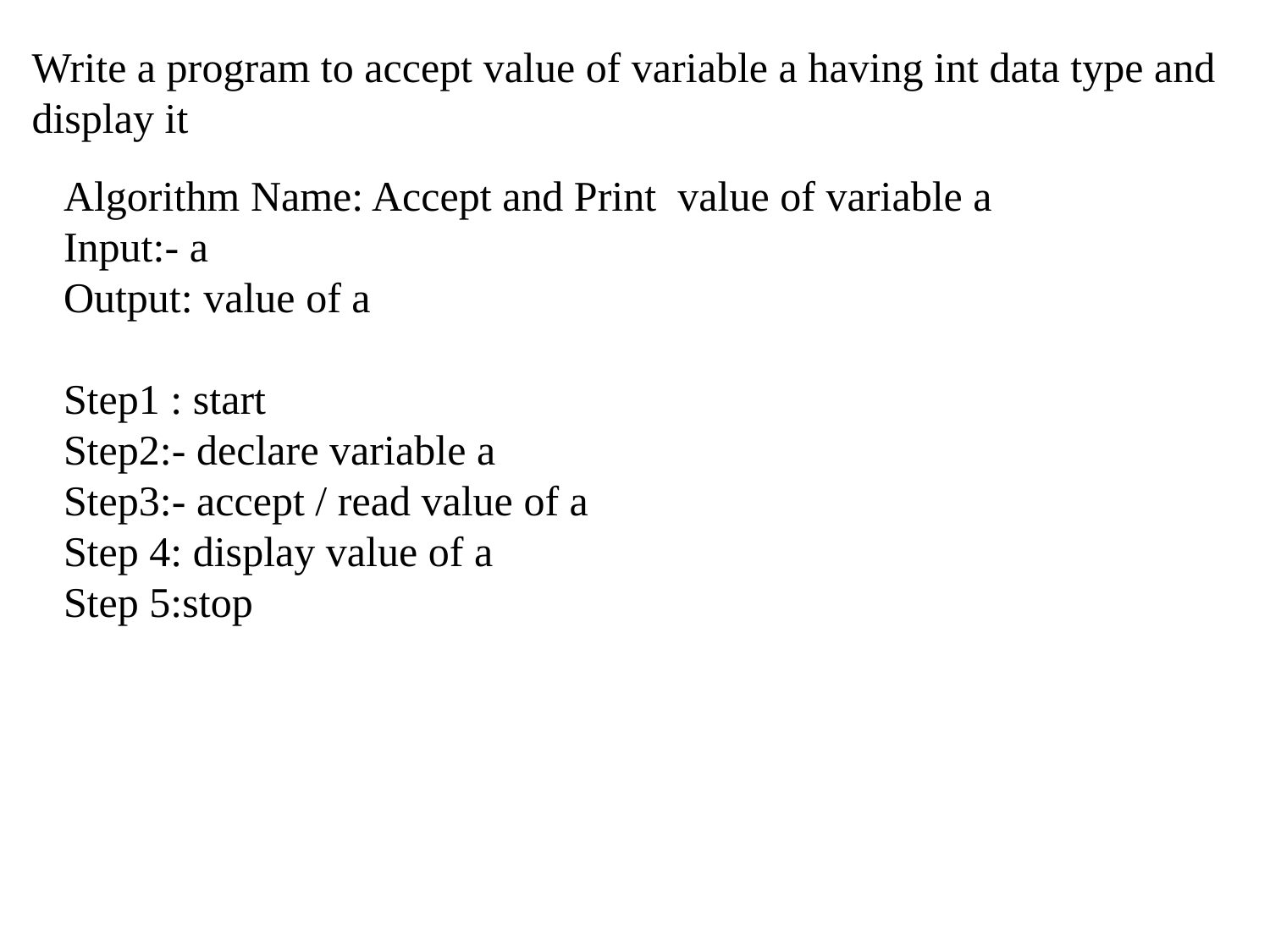

# Write a program to accept value of variable a having int data type and display it
Algorithm Name: Accept and Print  value of variable a
Input:- a
Output: value of a

Step1 : start
Step2:- declare variable a
Step3:- accept / read value of a
Step 4: display value of a
Step 5:stop